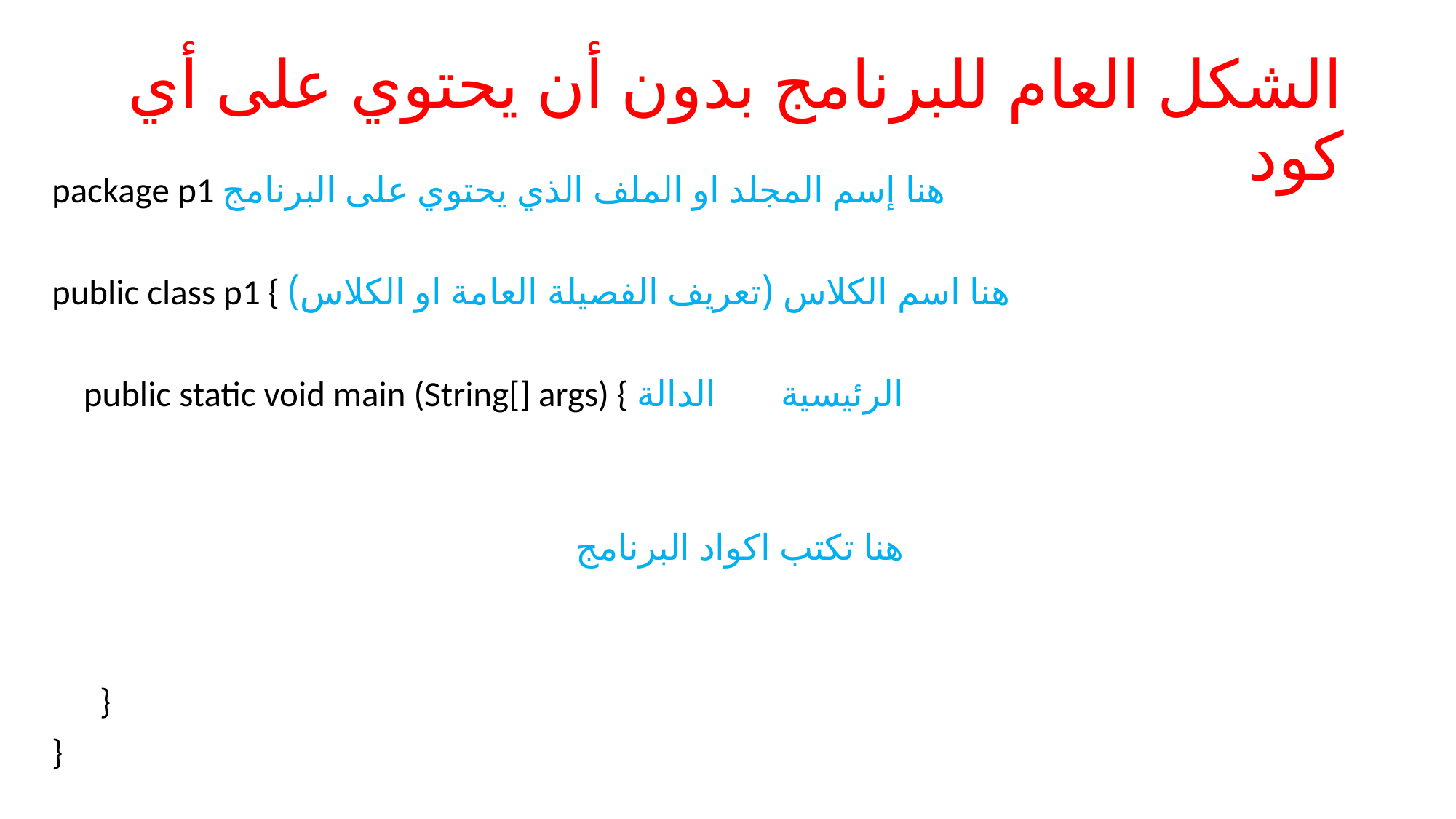

# الشكل العام للبرنامج بدون أن يحتوي على أي كود
package p1 هنا إسم المجلد او الملف الذي يحتوي على البرنامج

public class p1 { هنا اسم الكلاس (تعريف الفصيلة العامة او الكلاس)

    public static void main (String[] args) { الرئيسية       الدالة

هنا تكتب اكواد البرنامج

      }
}